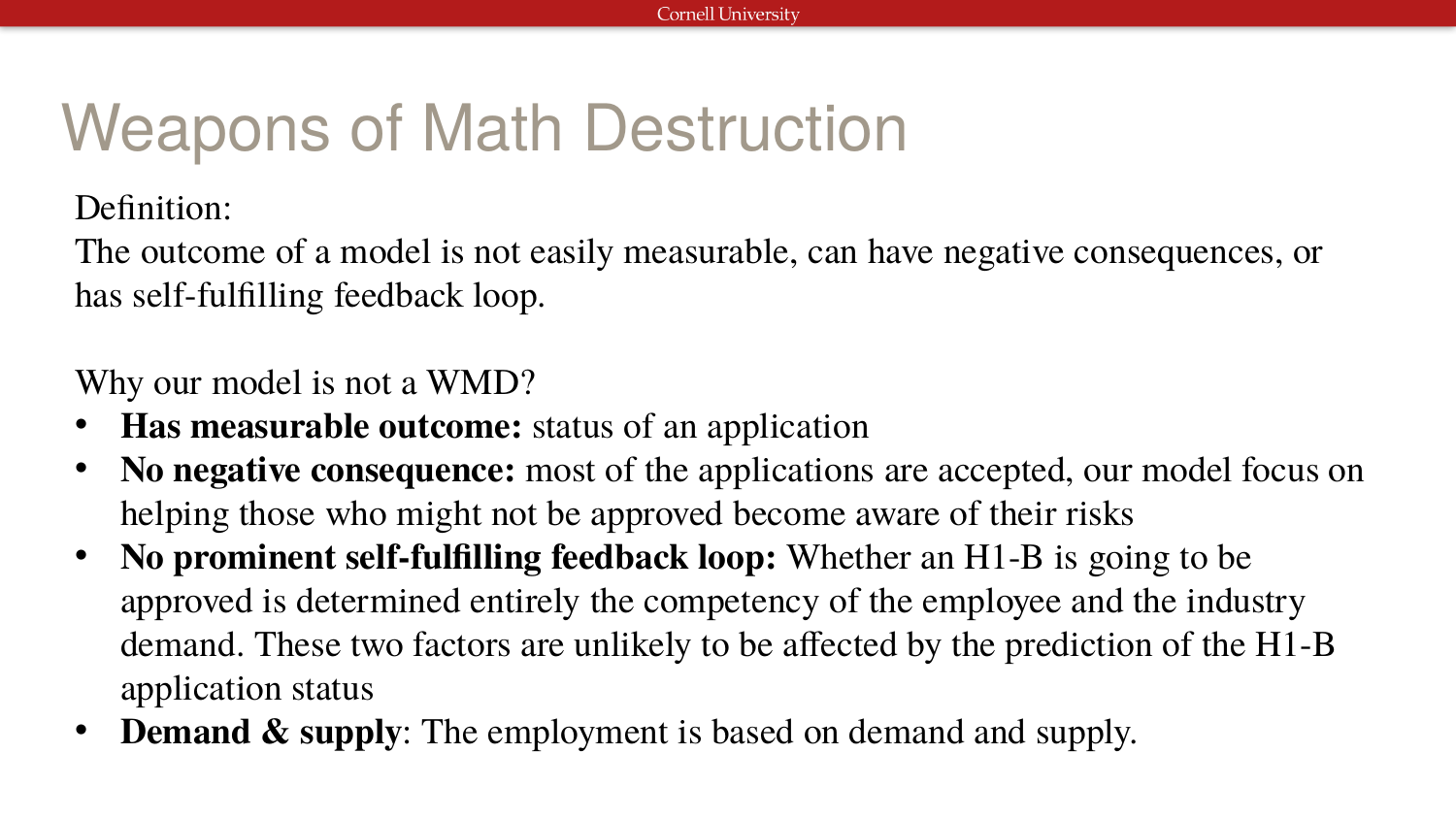

# Weapons of Math Destruction
Definition:
The outcome of a model is not easily measurable, can have negative consequences, or has self-fulfilling feedback loop.

Why our model is not a WMD?
Has measurable outcome: status of an application
No negative consequence: most of the applications are accepted, our model focus on helping those who might not be approved become aware of their risks
No prominent self-fulfilling feedback loop: Whether an H1-B is going to be approved is determined entirely the competency of the employee and the industry demand. These two factors are unlikely to be affected by the prediction of the H1-B application status
Demand & supply: The employment is based on demand and supply.